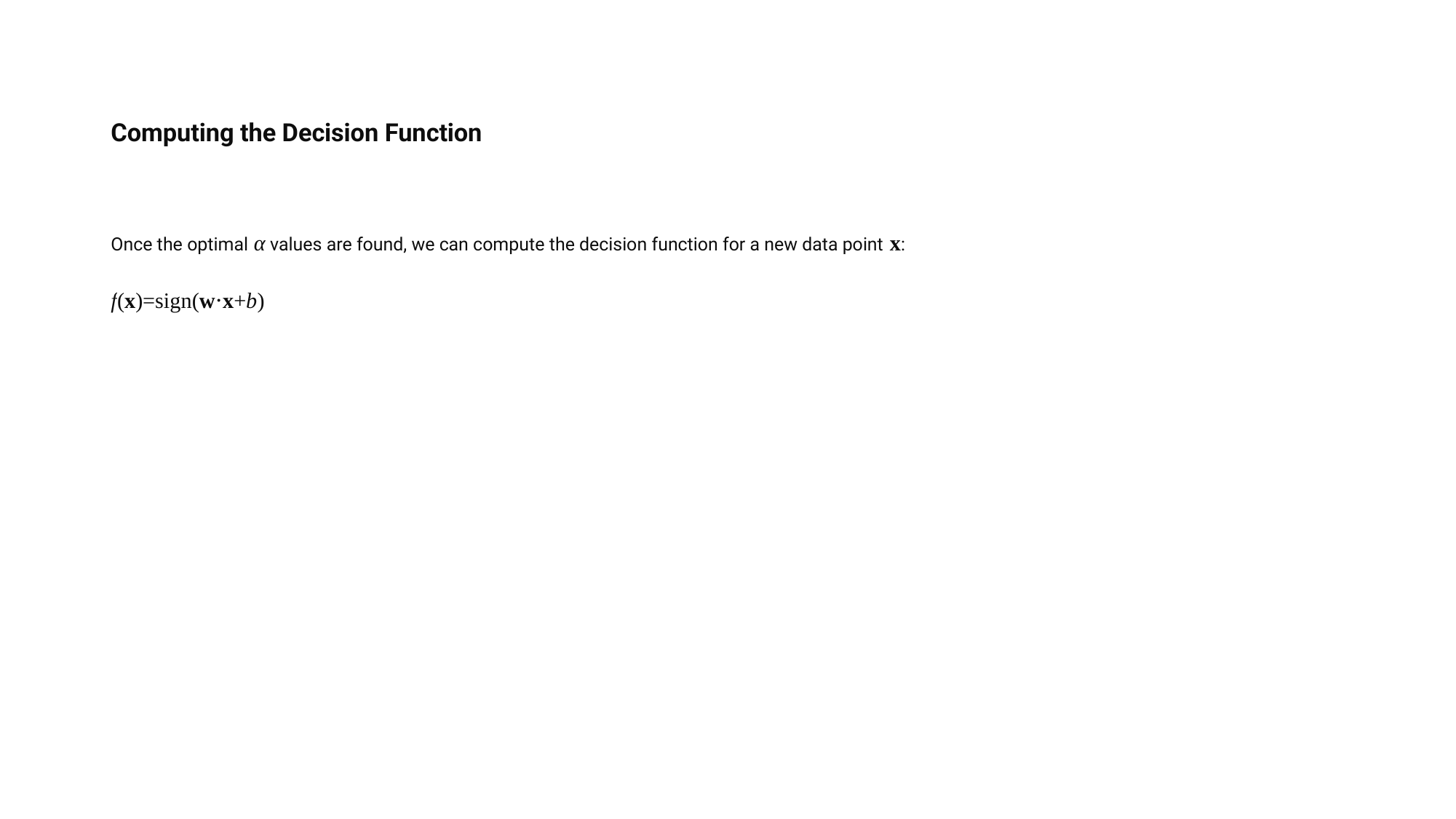

# Computing the Decision Function
Once the optimal α values are found, we can compute the decision function for a new data point x:

f(x)=sign(w⋅x+b)